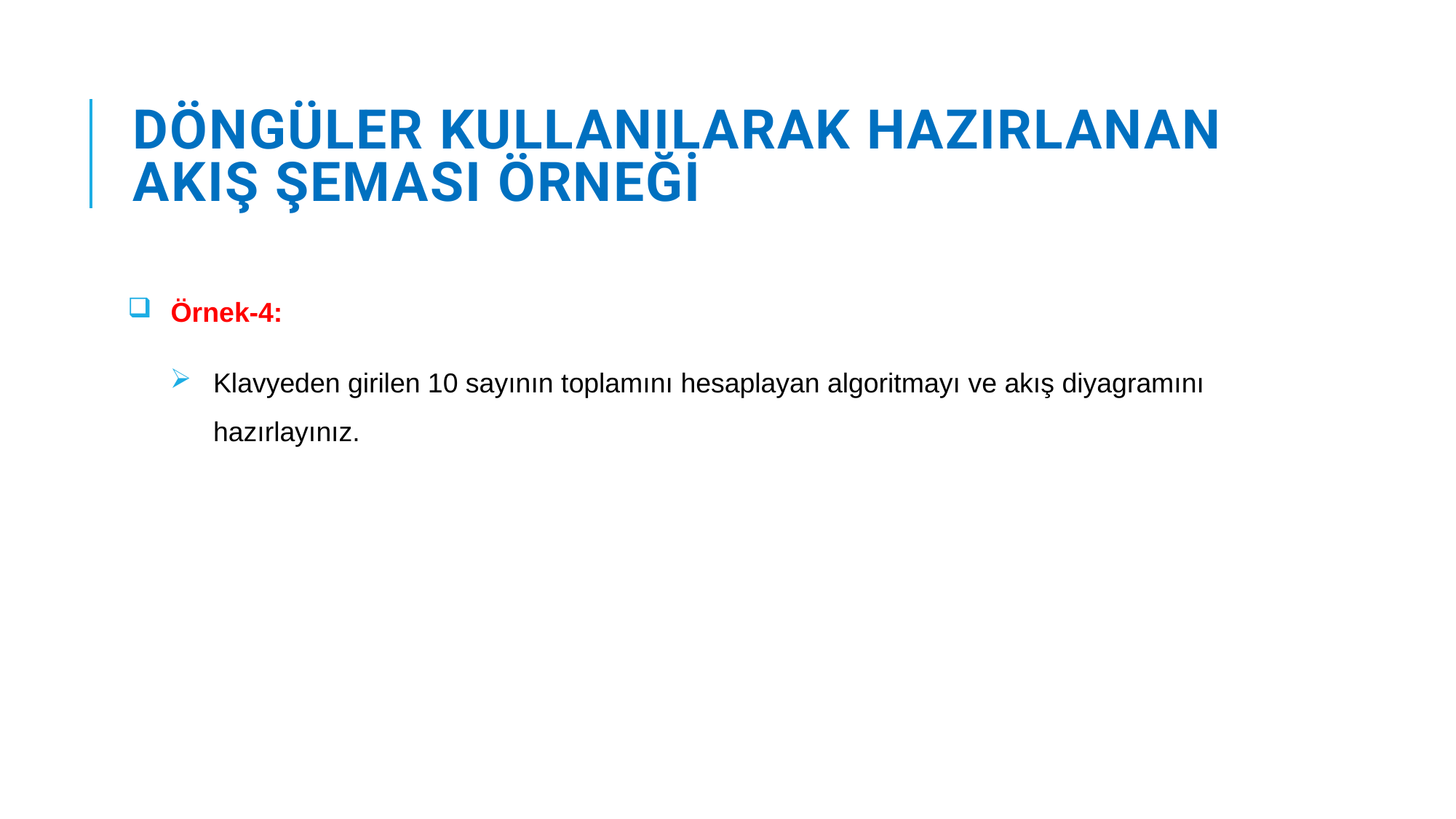

# Döngüler Kullanılarak Hazırlanan Akış Şeması Örneği
Örnek-4:
Klavyeden girilen 10 sayının toplamını hesaplayan algoritmayı ve akış diyagramını hazırlayınız.